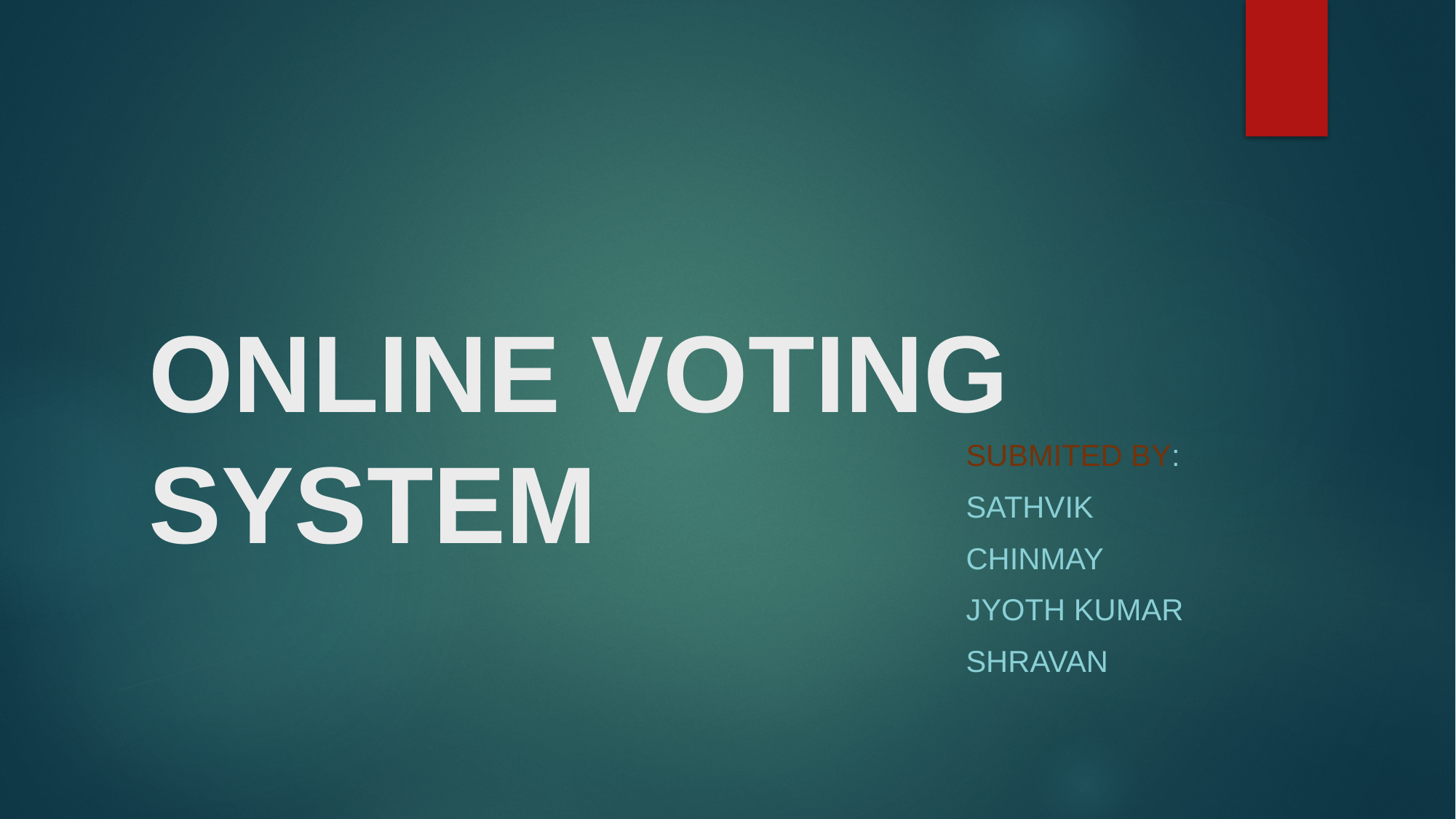

# ONLINE VOTING SYSTEM
Submited by:
Sathvik
Chinmay
Jyoth Kumar
Shravan